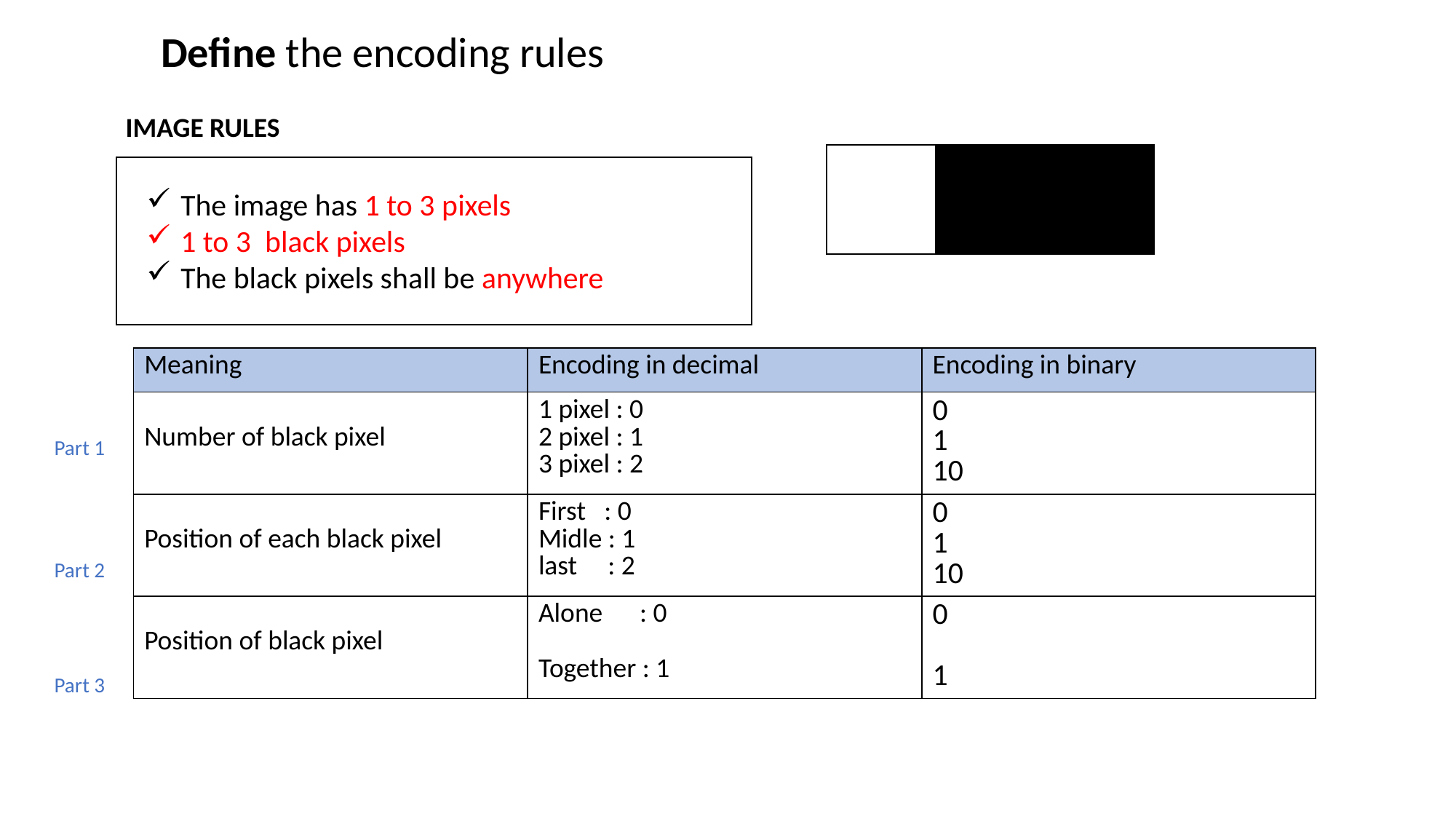

Define the encoding rules
IMAGE RULES

The image has 1 to 3 pixels
1 to 3  black pixels
The black pixels shall be anywhere
| Meaning | Encoding in decimal | Encoding in binary |
| --- | --- | --- |
| Number of black pixel | 1 pixel : 0 2 pixel : 1 3 pixel : 2 | 0 1 10 |
| Position of each black pixel | First : 0 Midle : 1 last : 2 | 0 1 10 |
| Position of black pixel | Alone : 0 Together : 1 | 0 1 |
Part 1
Part 2
Part 3